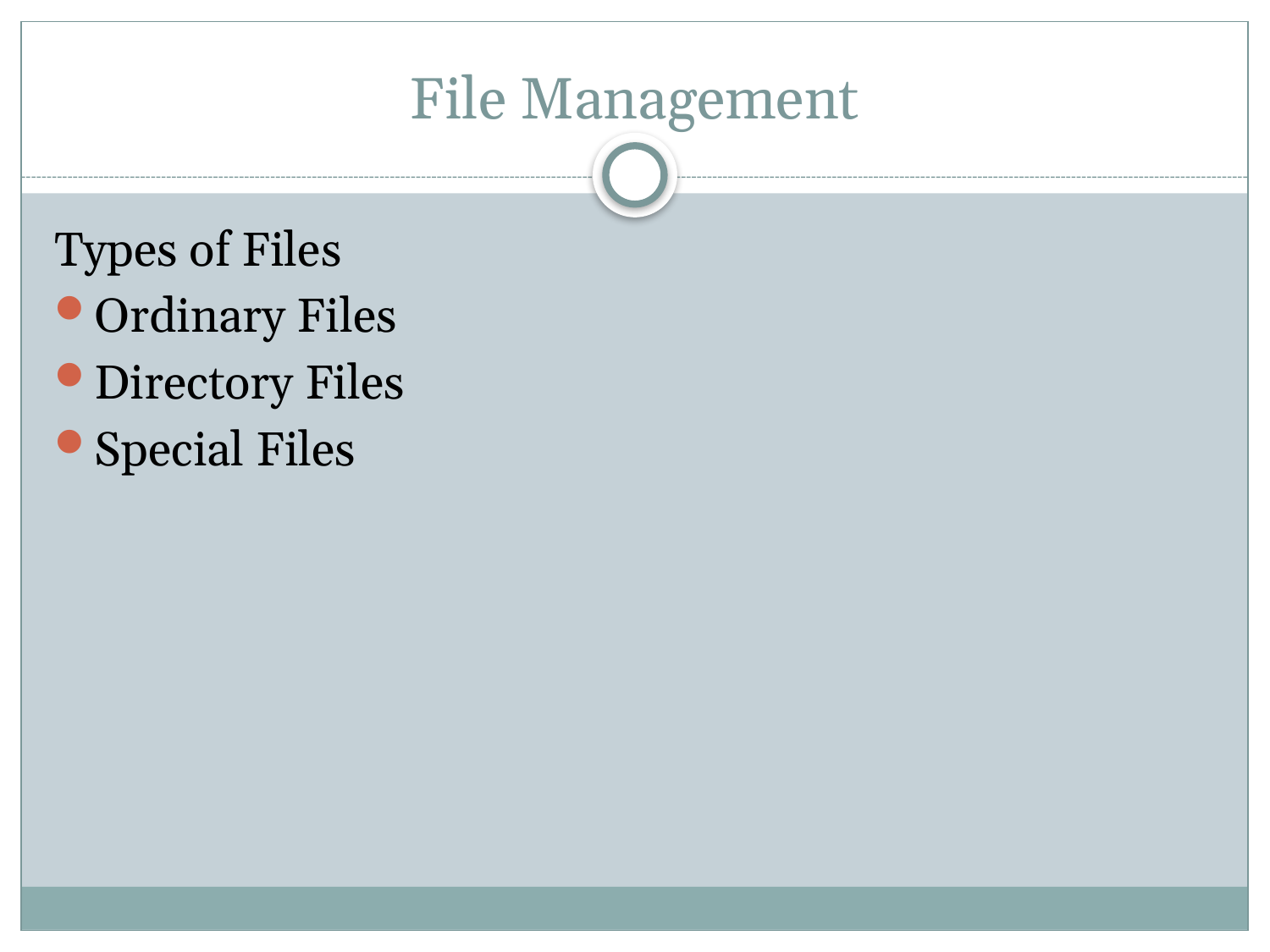

# File Management
Types of Files
Ordinary Files
Directory Files
Special Files